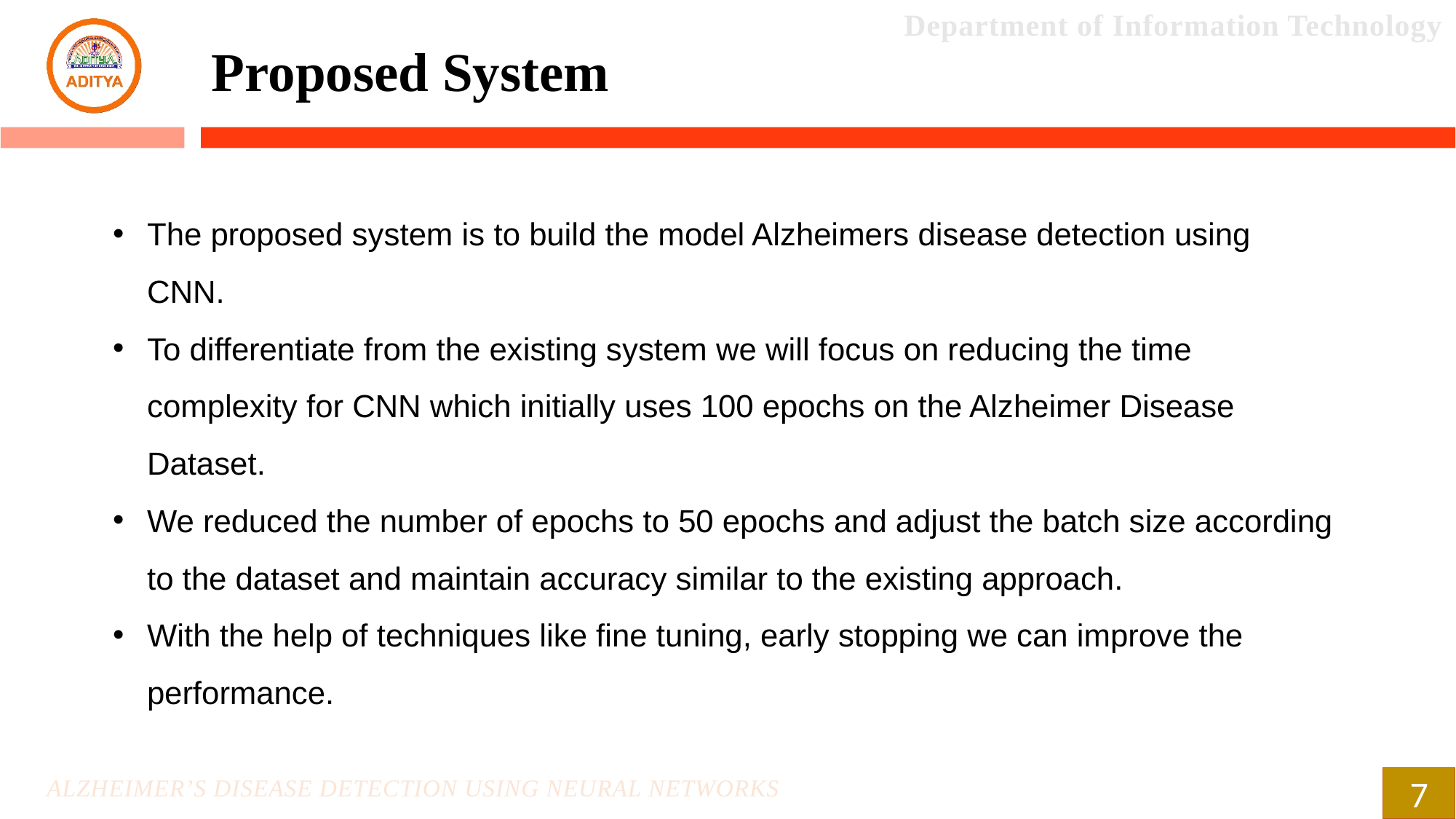

Proposed System
The proposed system is to build the model Alzheimers disease detection using CNN.
To differentiate from the existing system we will focus on reducing the time complexity for CNN which initially uses 100 epochs on the Alzheimer Disease Dataset.
We reduced the number of epochs to 50 epochs and adjust the batch size according to the dataset and maintain accuracy similar to the existing approach.
With the help of techniques like fine tuning, early stopping we can improve the performance.
7